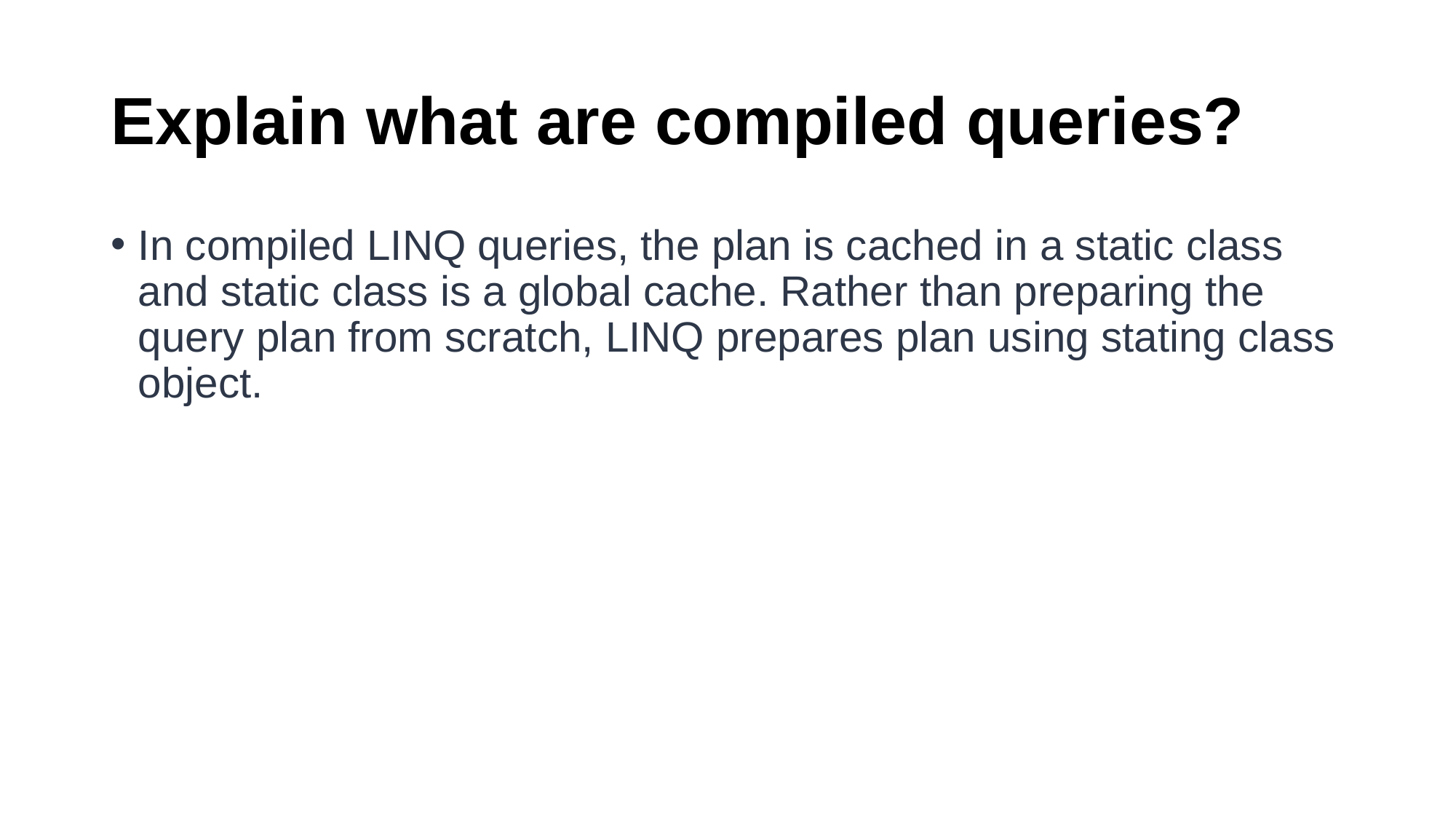

# Explain what are compiled queries?
In compiled LINQ queries, the plan is cached in a static class and static class is a global cache. Rather than preparing the query plan from scratch, LINQ prepares plan using stating class object.